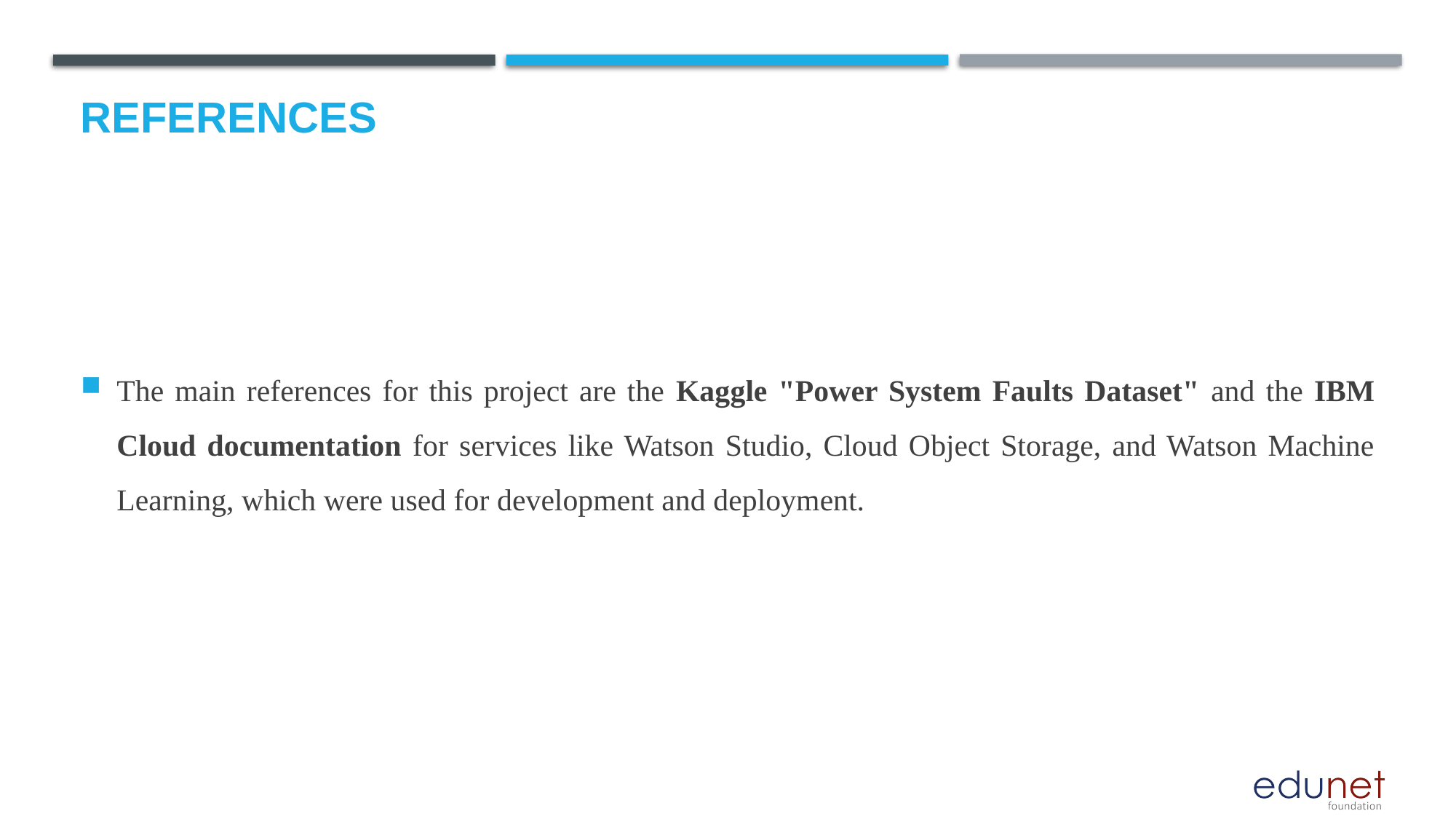

# References
The main references for this project are the Kaggle "Power System Faults Dataset" and the IBM Cloud documentation for services like Watson Studio, Cloud Object Storage, and Watson Machine Learning, which were used for development and deployment.